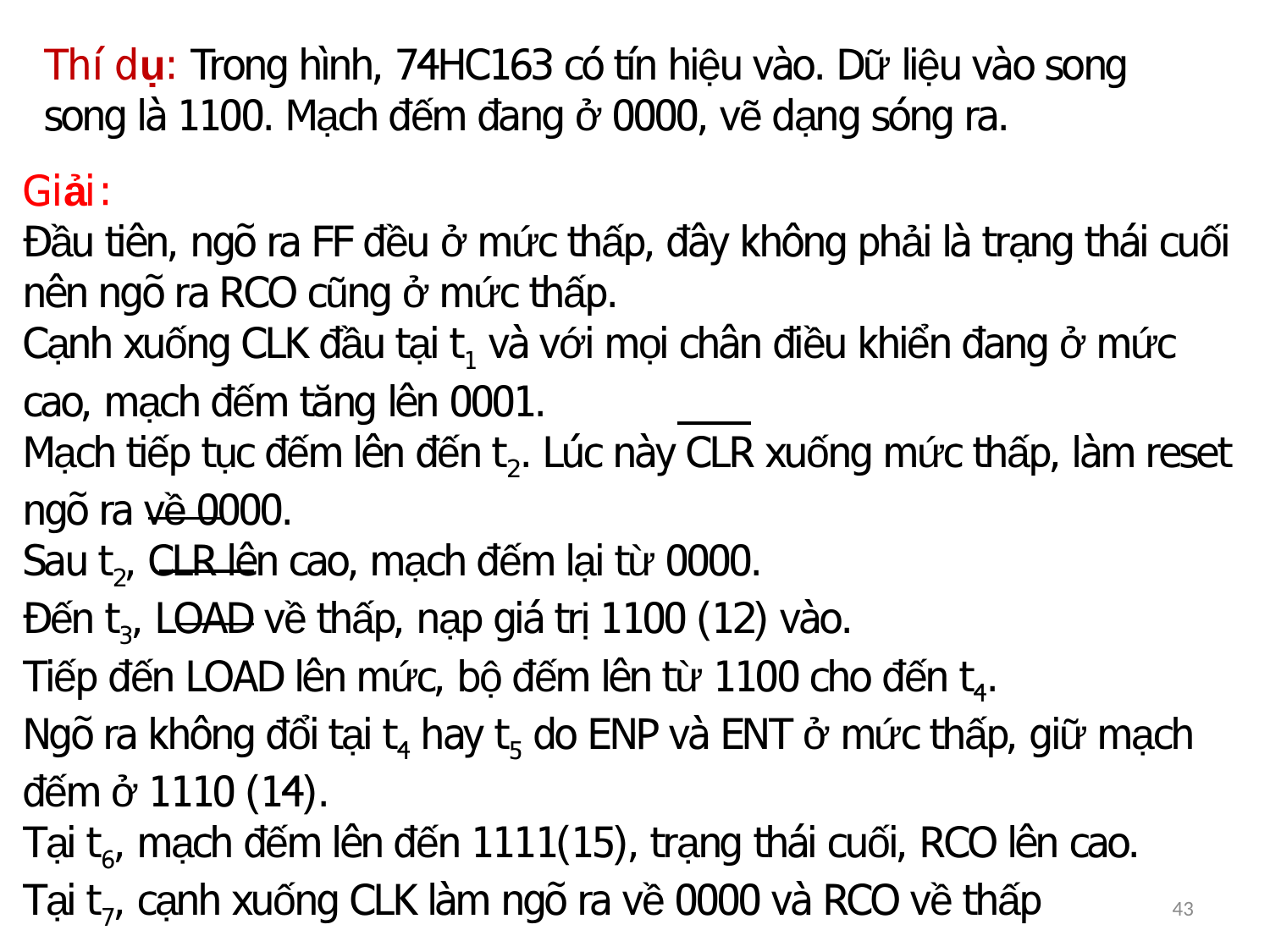

Thí dụ: Trong hình, 74HC163 có tín hiệu vào. Dữ liệu vào song song là 1100. Mạch đếm đang ở 0000, vẽ dạng sóng ra.
Giải:
Đầu tiên, ngõ ra FF đều ở mức thấp, đây không phải là trạng thái cuối nên ngõ ra RCO cũng ở mức thấp.
Cạnh xuống CLK đầu tại t1 và với mọi chân điều khiển đang ở mức cao, mạch đếm tăng lên 0001.
Mạch tiếp tục đếm lên đến t2. Lúc này CLR xuống mức thấp, làm reset ngõ ra về 0000.
Sau t2, CLR lên cao, mạch đếm lại từ 0000.
Đến t3, LOAD về thấp, nạp giá trị 1100 (12) vào.
Tiếp đến LOAD lên mức, bộ đếm lên từ 1100 cho đến t4.
Ngõ ra không đổi tại t4 hay t5 do ENP và ENT ở mức thấp, giữ mạch đếm ở 1110 (14).
Tại t6, mạch đếm lên đến 1111(15), trạng thái cuối, RCO lên cao.
Tại t7, cạnh xuống CLK làm ngõ ra về 0000 và RCO về thấp
43